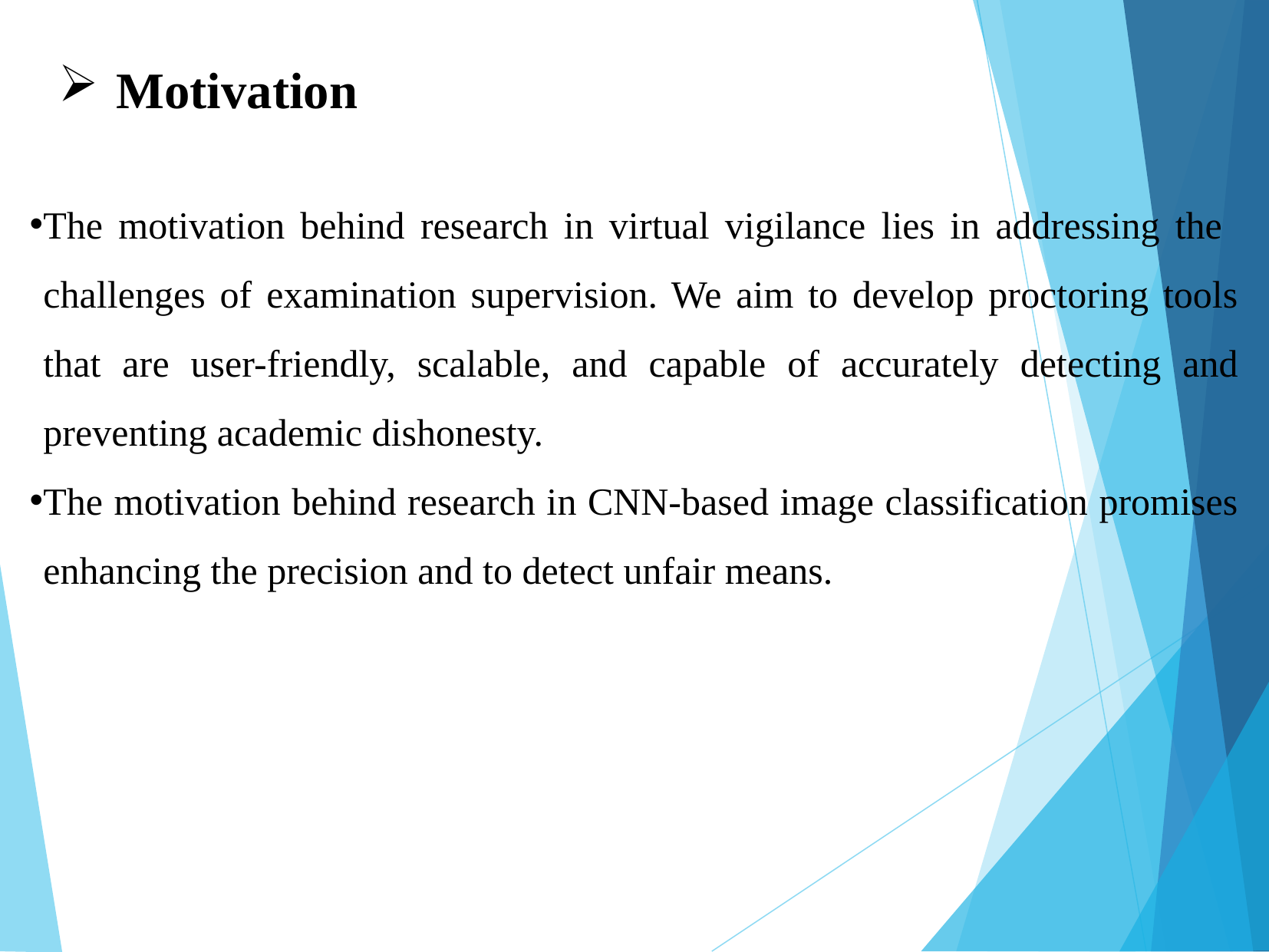

Motivation

The motivation behind research in virtual vigilance lies in addressing the  challenges of examination supervision. We aim to develop proctoring tools that are user-friendly, scalable, and capable of accurately detecting and preventing academic dishonesty.
The motivation behind research in CNN-based image classification promises enhancing the precision and to detect unfair means.